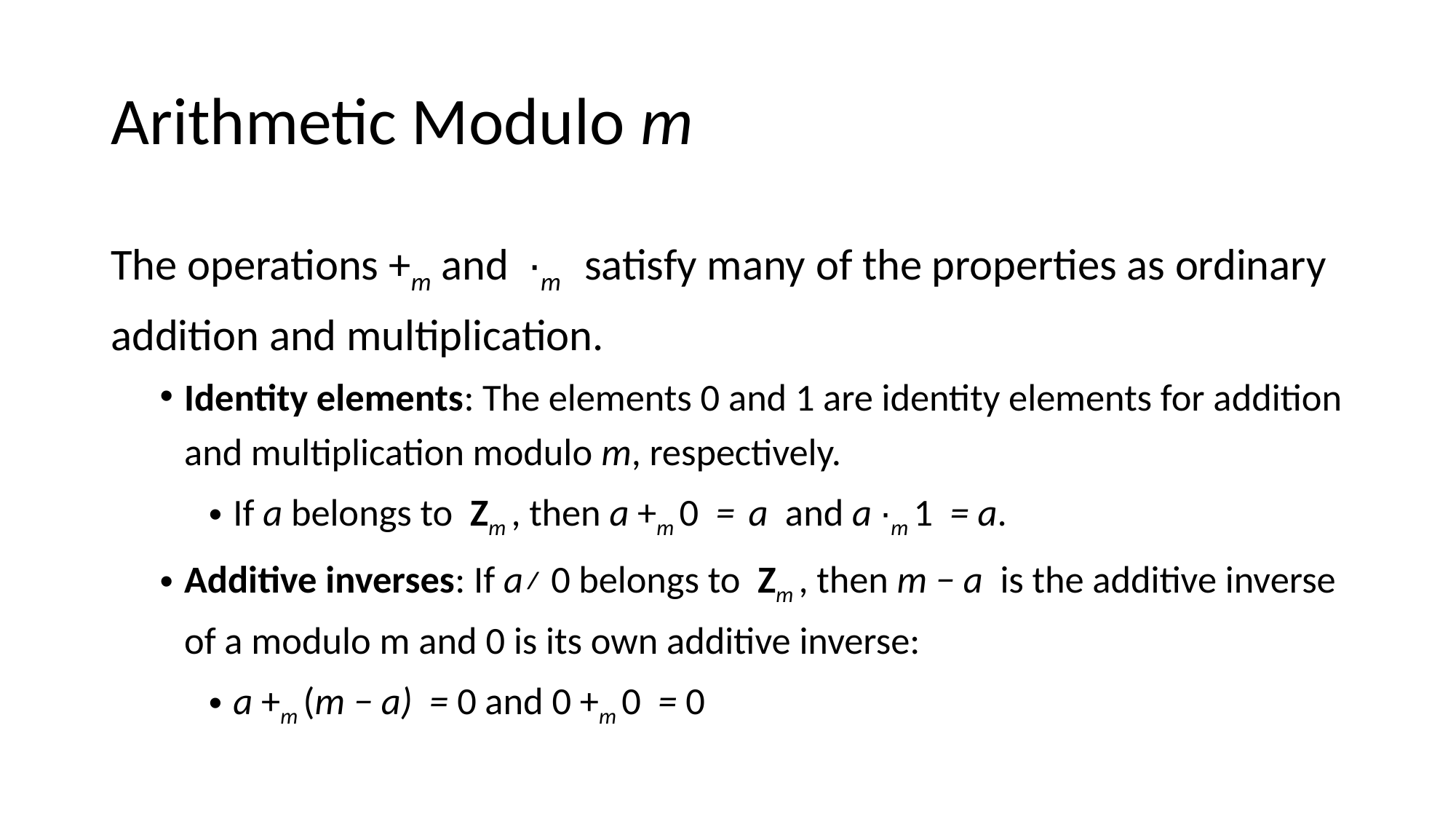

# Arithmetic Modulo m
The operations +m and  ∙m    satisfy many of the properties as ordinary addition and multiplication.
Identity elements: The elements 0 and 1 are identity elements for addition and multiplication modulo m, respectively.
If a belongs to  Zm , then a +m 0  =  a  and a ∙m 1  = a.
Additive inverses: If a≠ 0 belongs to  Zm , then m − a  is the additive inverse of a modulo m and 0 is its own additive inverse:
a +m (m − a)  = 0 and 0 +m 0  = 0